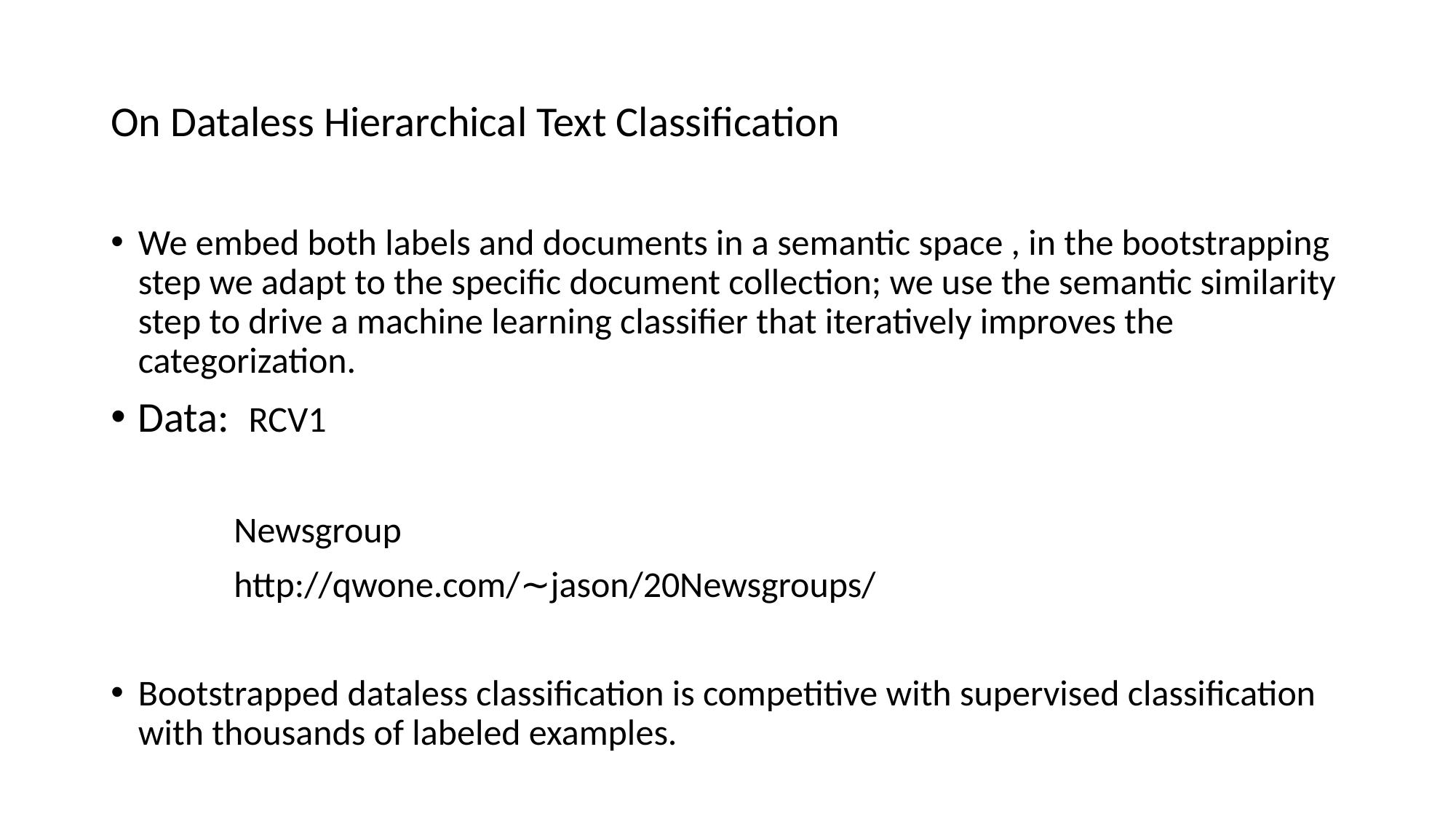

# On Dataless Hierarchical Text Classification
We embed both labels and documents in a semantic space , in the bootstrapping step we adapt to the specific document collection; we use the semantic similarity step to drive a machine learning classifier that iteratively improves the categorization.
Data:  RCV1

               Newsgroup
               http://qwone.com/∼jason/20Newsgroups/

Bootstrapped dataless classification is competitive with supervised classification with thousands of labeled examples.